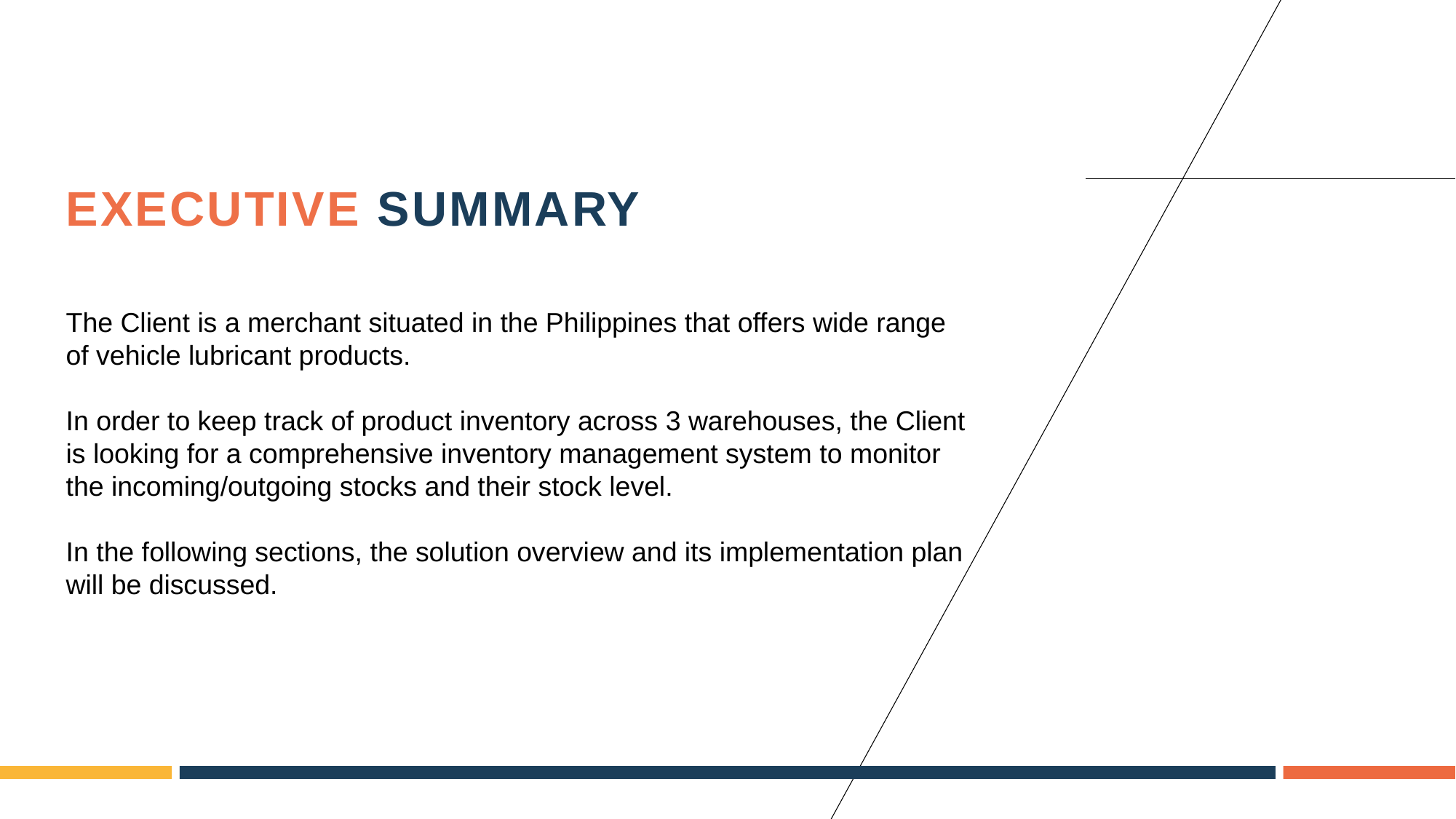

# Executive Summary
The Client is a merchant situated in the Philippines that offers wide range of vehicle lubricant products.

In order to keep track of product inventory across 3 warehouses, the Client is looking for a comprehensive inventory management system to monitor the incoming/outgoing stocks and their stock level.

In the following sections, the solution overview and its implementation plan will be discussed.